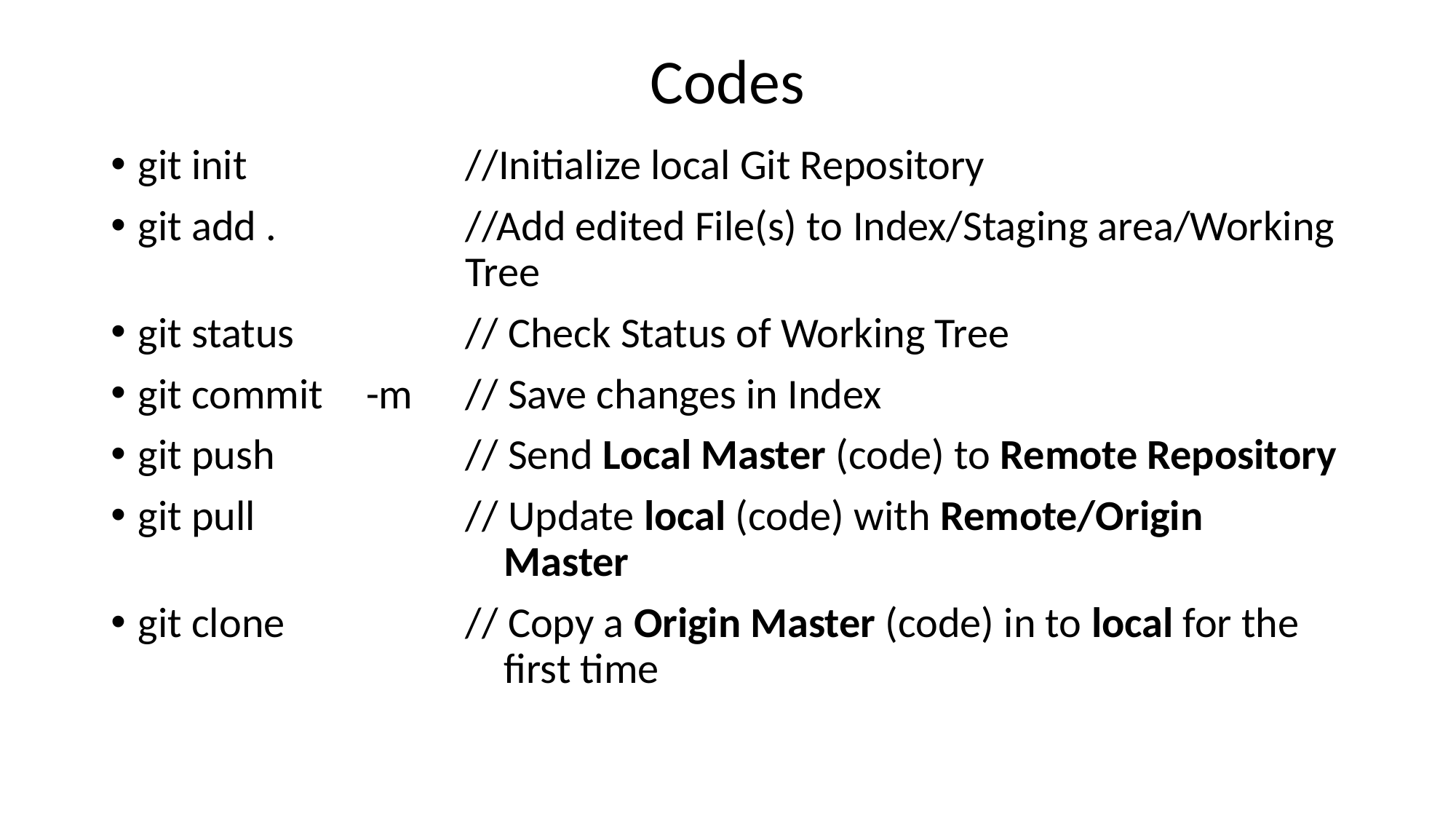

# Codes
git init		//Initialize local Git Repository
git add . 		//Add edited File(s) to Index/Staging area/Working 			Tree
git status		// Check Status of Working Tree
git commit	 -m	// Save changes in Index
git push		// Send Local Master (code) to Remote Repository
git pull		// Update local (code) with Remote/Origin 				    	    Master
git clone		// Copy a Origin Master (code) in to local for the 			   	    first time